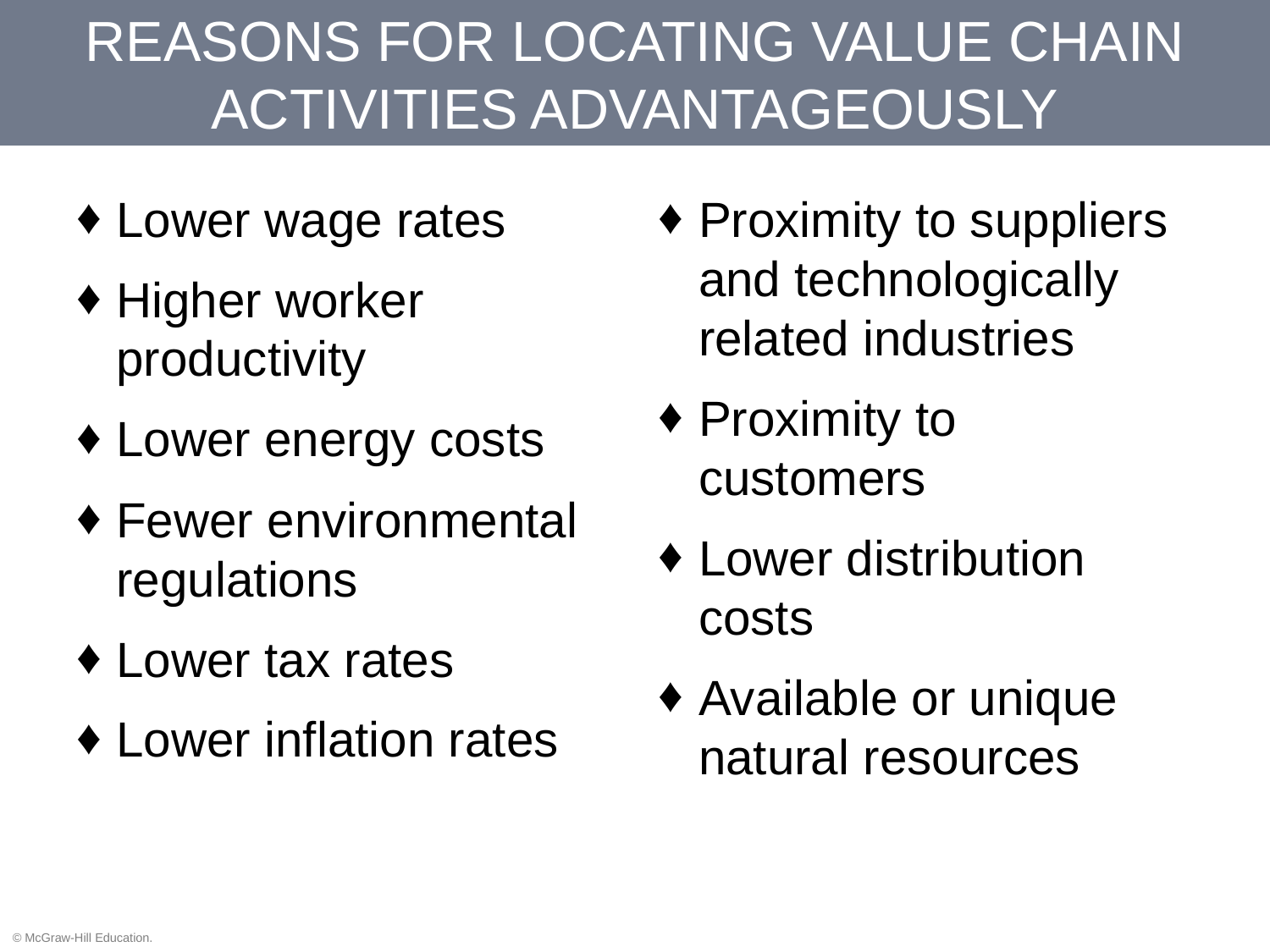

# REASONS FOR LOCATING VALUE CHAIN ACTIVITIES ADVANTAGEOUSLY
Lower wage rates
Higher worker productivity
Lower energy costs
Fewer environmental regulations
Lower tax rates
Lower inflation rates
Proximity to suppliers and technologically related industries
Proximity to customers
Lower distribution costs
Available or unique natural resources